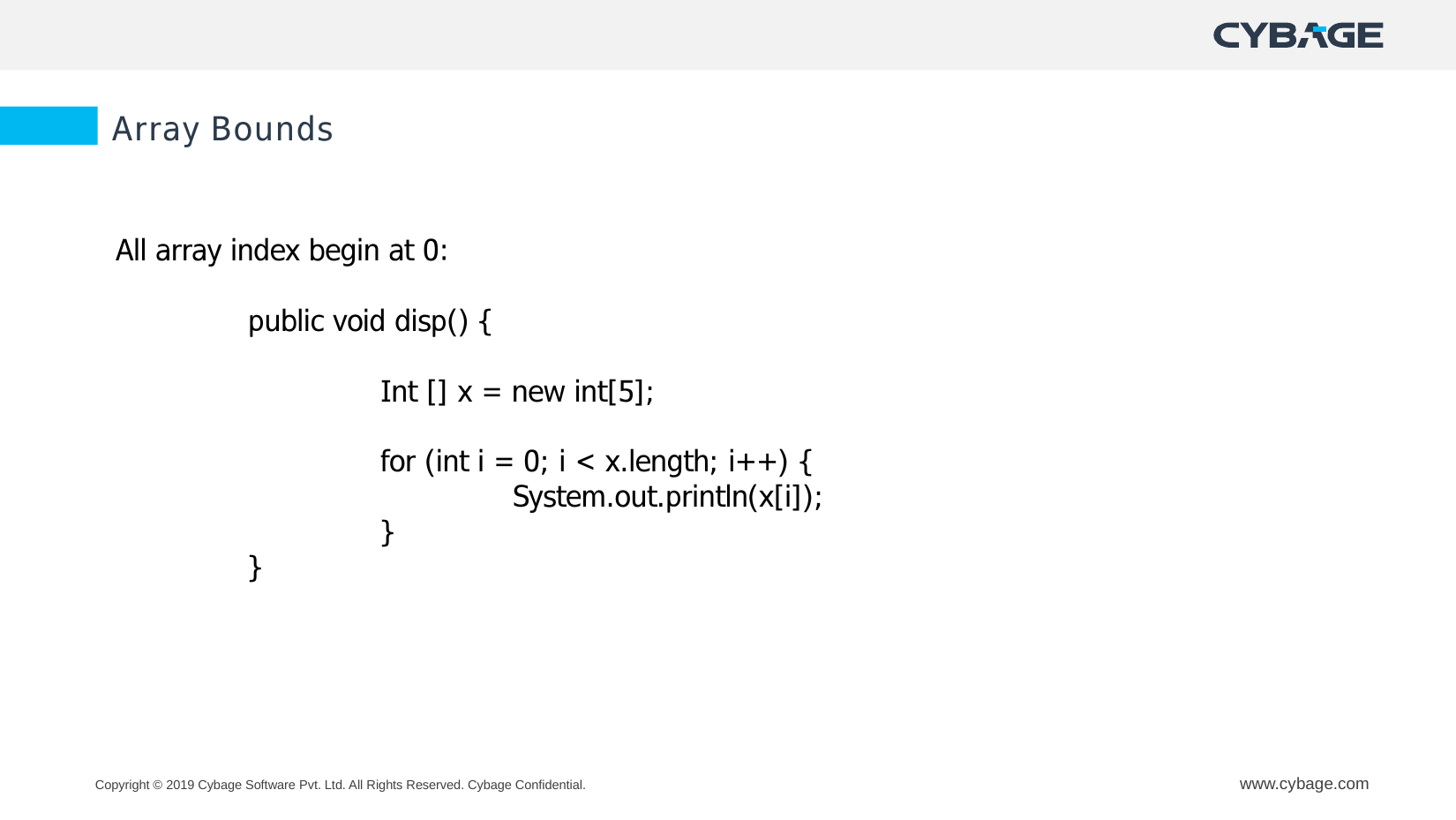

Array Bounds

All array index begin at 0:

	public void disp() {

		Int [] x = new int[5];

		for (int i = 0; i < x.length; i++) {
			System.out.println(x[i]);
		}
	}